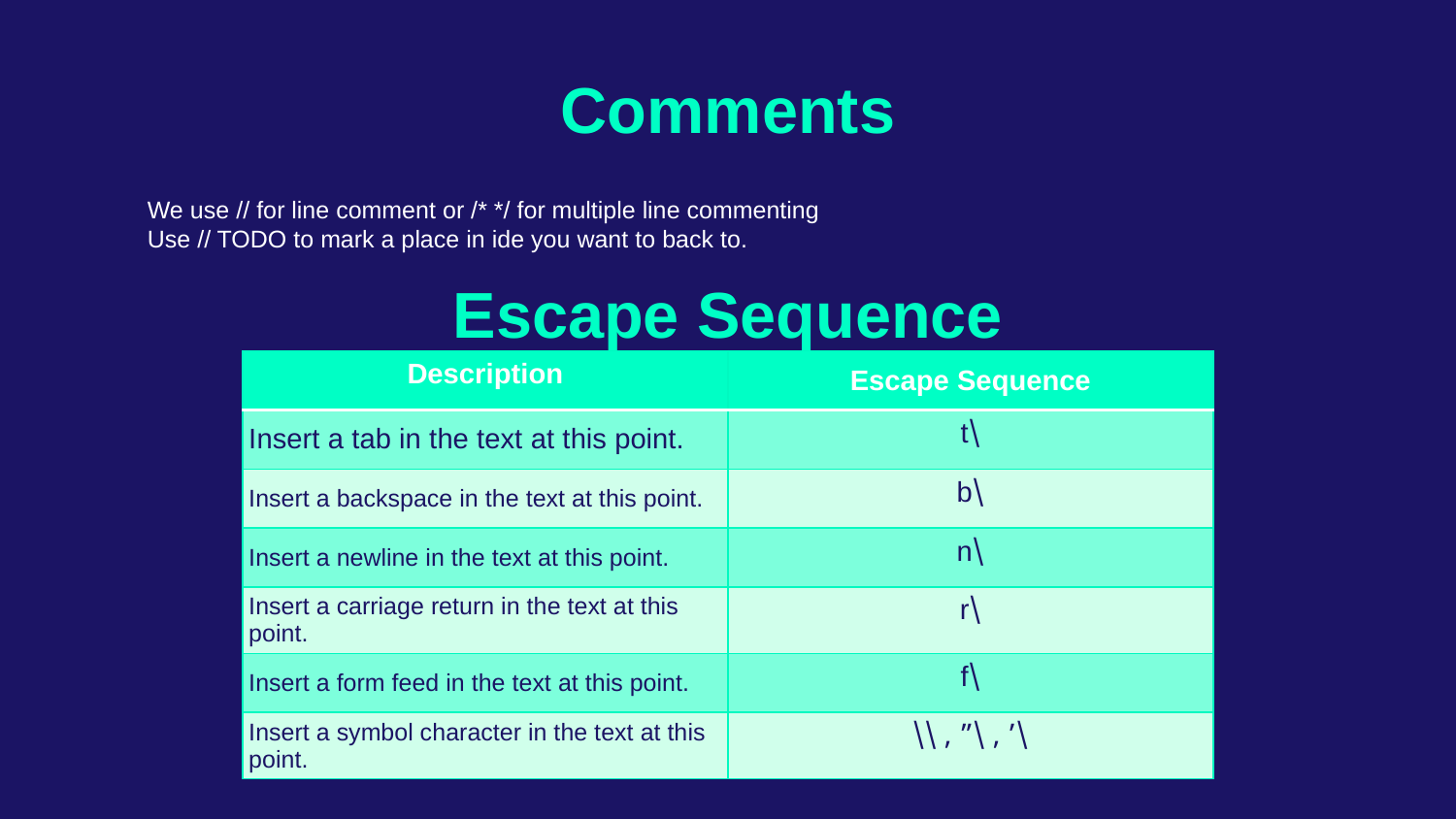

# Comments
We use // for line comment or /* */ for multiple line commenting
Use // TODO to mark a place in ide you want to back to.
Escape Sequence
| Description | Escape Sequence |
| --- | --- |
| Insert a tab in the text at this point. | \t |
| Insert a backspace in the text at this point. | \b |
| Insert a newline in the text at this point. | \n |
| Insert a carriage return in the text at this point. | \r |
| Insert a form feed in the text at this point. | \f |
| Insert a symbol character in the text at this point. | \’ , \” , \\ |